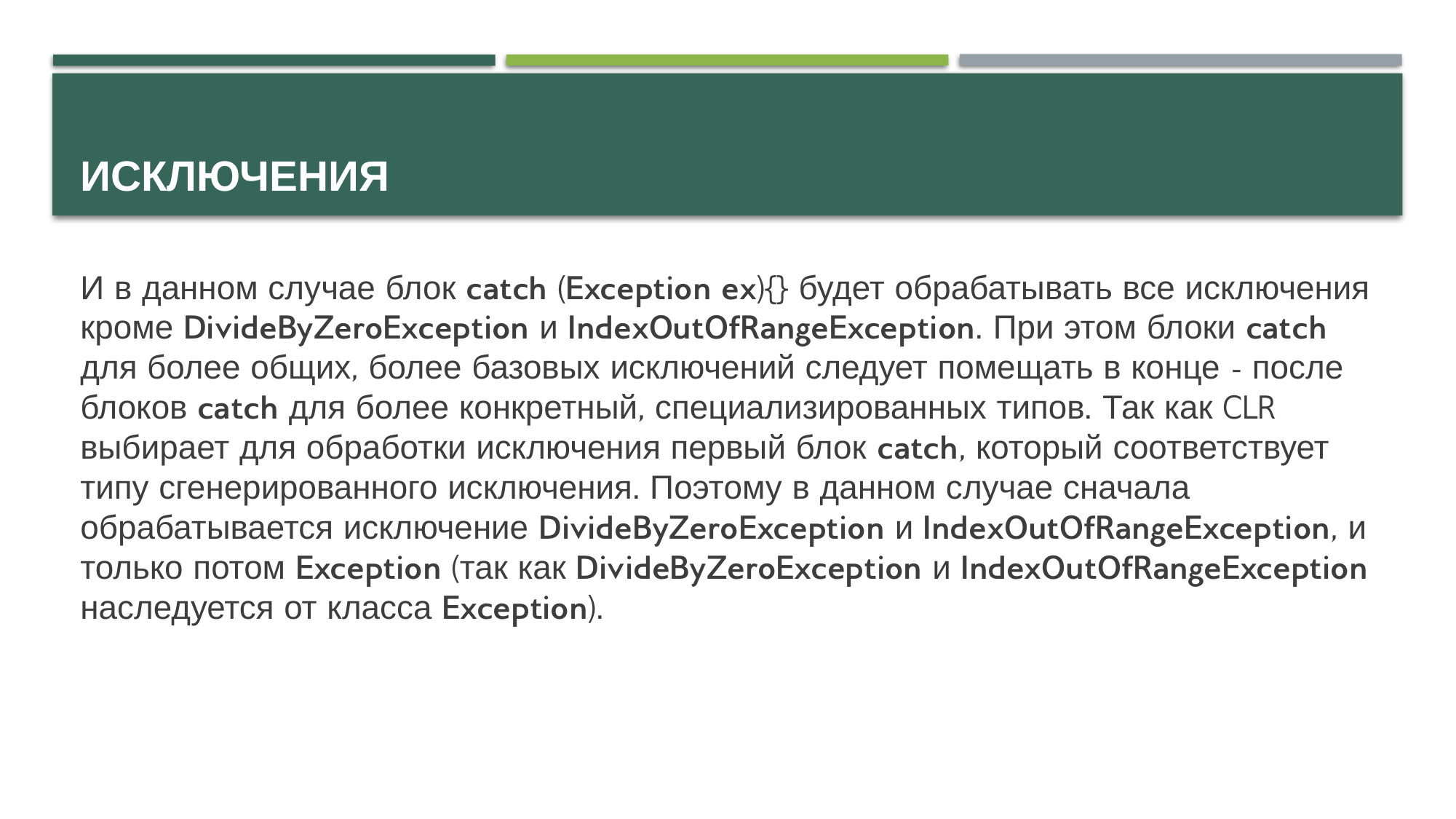

# Исключения

И в данном случае блок catch (Exception ex){} будет обрабатывать все исключения кроме DivideByZeroException и IndexOutOfRangeException. При этом блоки catch для более общих, более базовых исключений следует помещать в конце - после блоков catch для более конкретный, специализированных типов. Так как CLR выбирает для обработки исключения первый блок catch, который соответствует типу сгенерированного исключения. Поэтому в данном случае сначала обрабатывается исключение DivideByZeroException и IndexOutOfRangeException, и только потом Exception (так как DivideByZeroException и IndexOutOfRangeException наследуется от класса Exception).